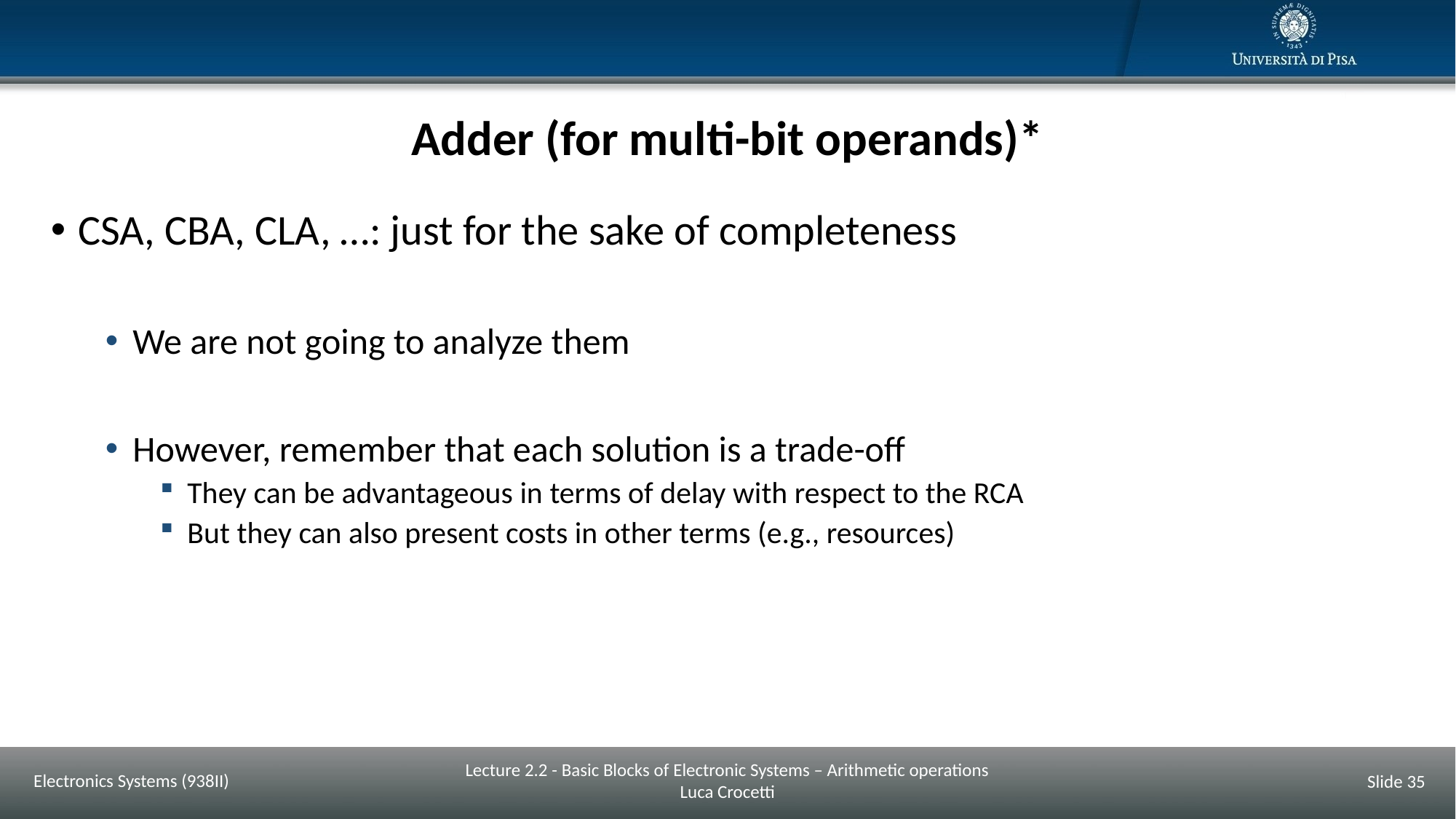

# Adder (for multi-bit operands)*
CSA, CBA, CLA, …: just for the sake of completeness

We are not going to analyze them

However, remember that each solution is a trade-off
They can be advantageous in terms of delay with respect to the RCA
But they can also present costs in other terms (e.g., resources)